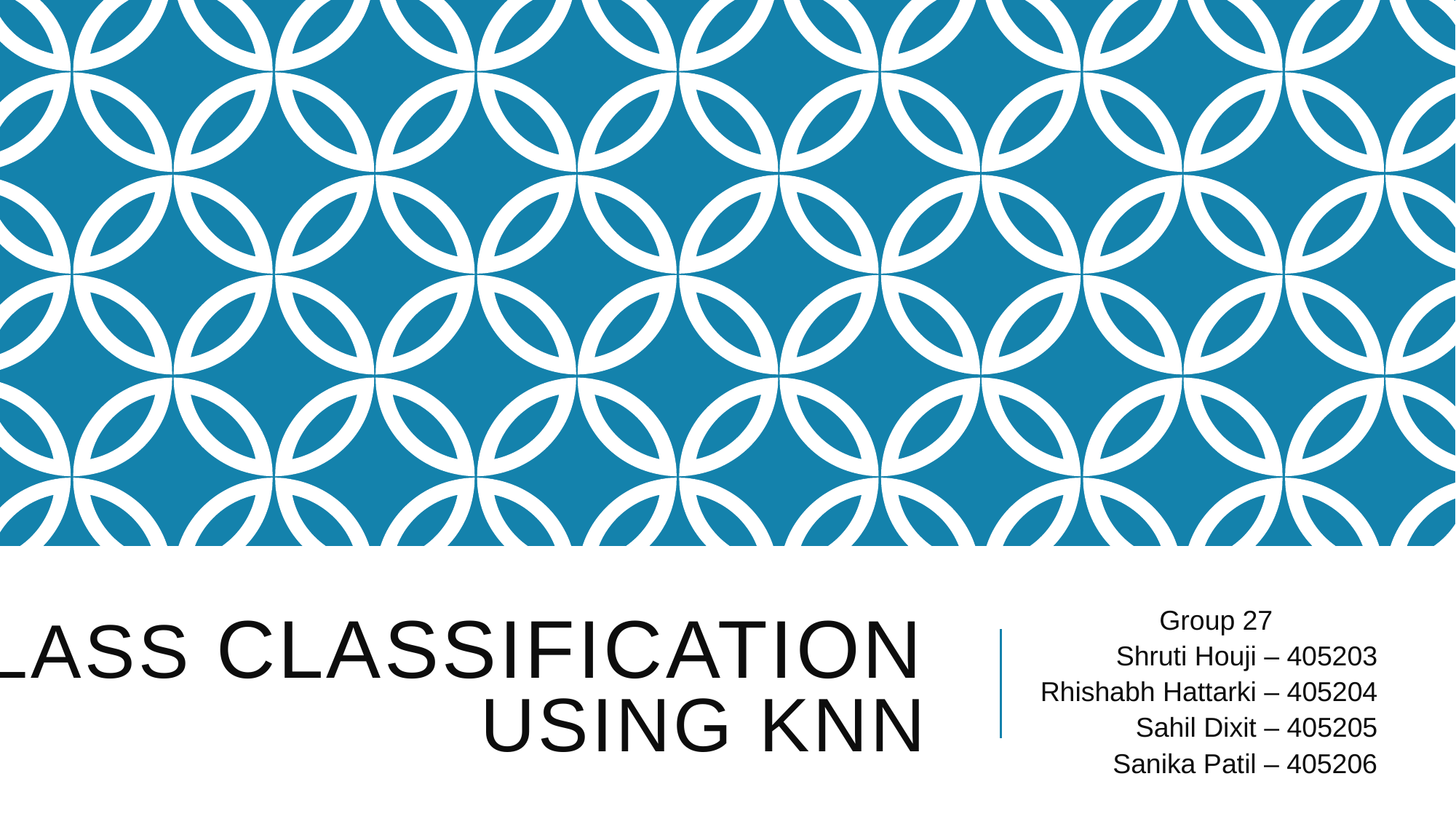

# Glass Classification using KNN
Group 27
Shruti Houji – 405203
Rhishabh Hattarki – 405204
Sahil Dixit – 405205
Sanika Patil – 405206